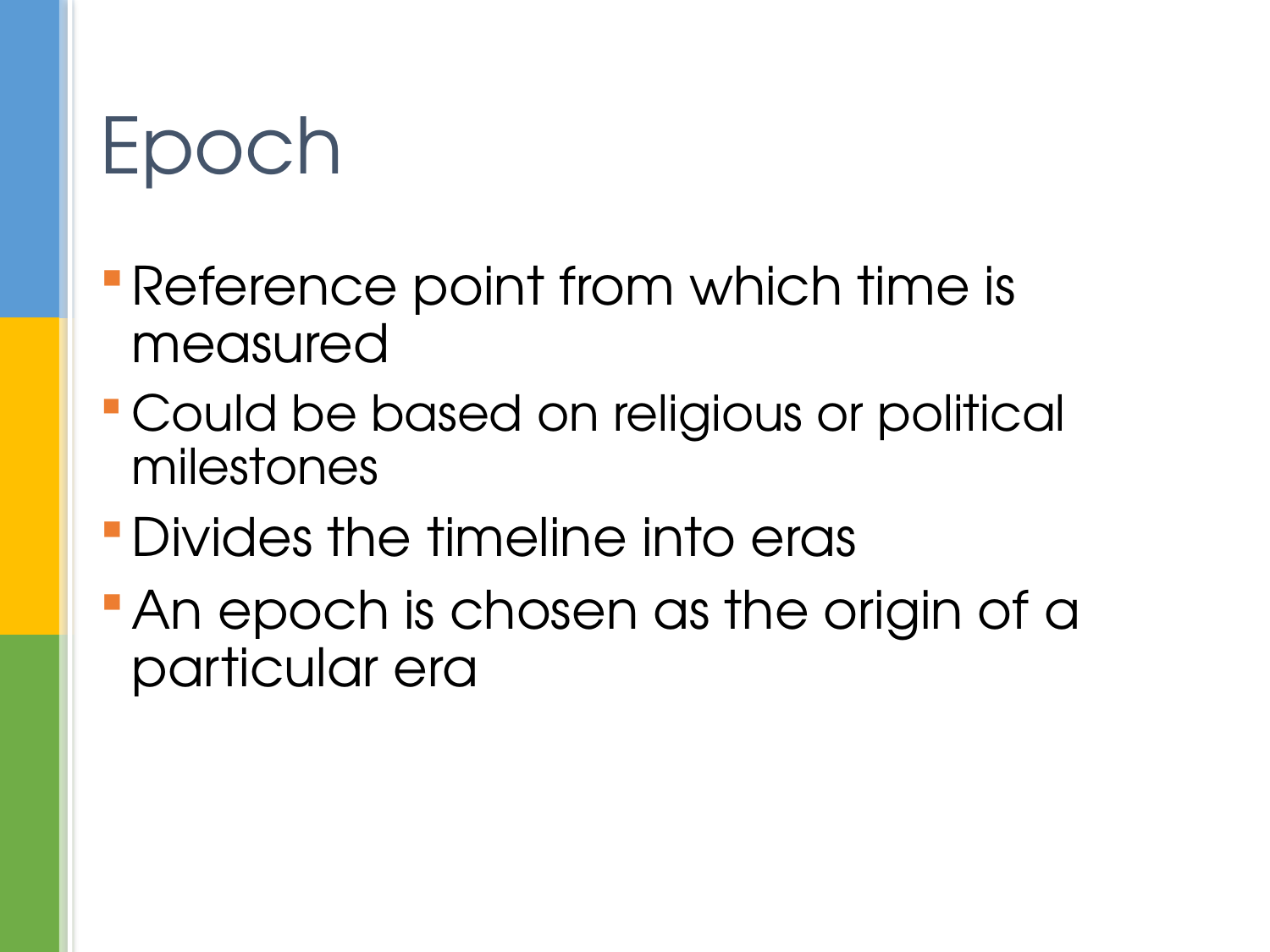

# Epoch
Reference point from which time is measured
Could be based on religious or political milestones
Divides the timeline into eras
An epoch is chosen as the origin of a particular era